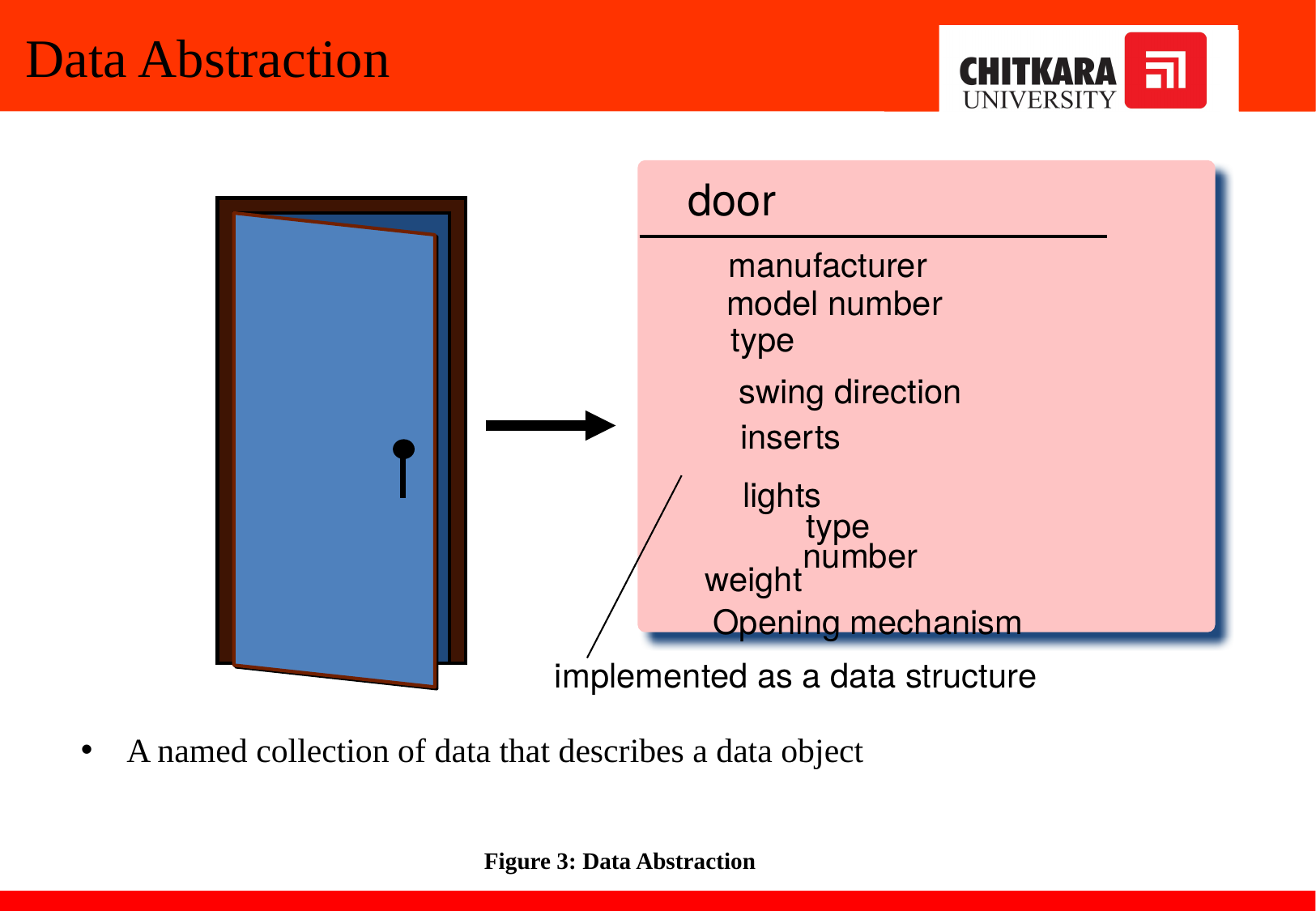

# Data Abstraction

A named collection of data that describes a data object

door

manufacturer

model number

type

swing direction

inserts

type

lights

weight

   number

Opening mechanism
implemented as a data structure
Figure 3: Data Abstraction